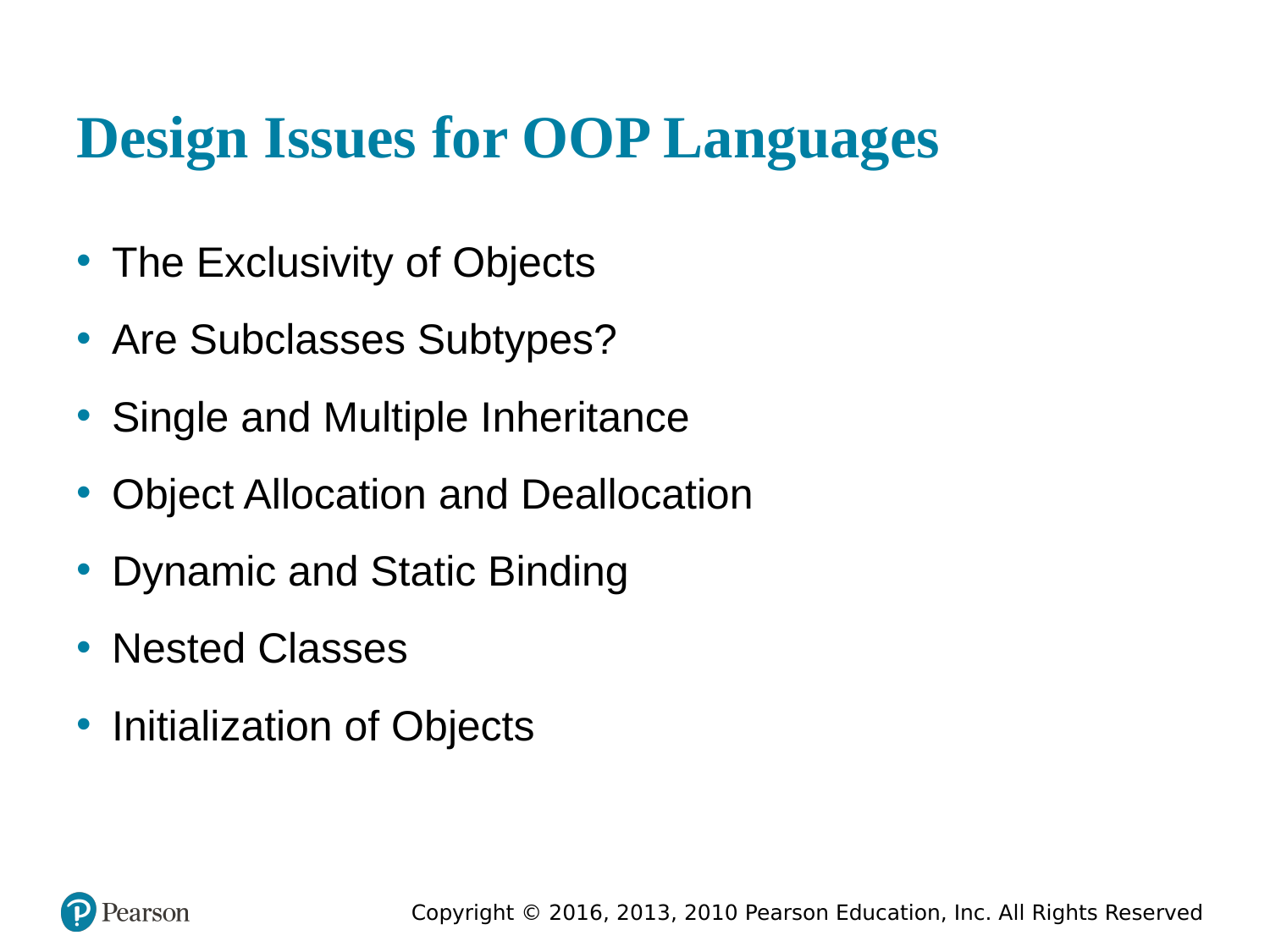

# Design Issues for OOP Languages
The Exclusivity of Objects
Are Subclasses Subtypes?
Single and Multiple Inheritance
Object Allocation and Deallocation
Dynamic and Static Binding
Nested Classes
Initialization of Objects